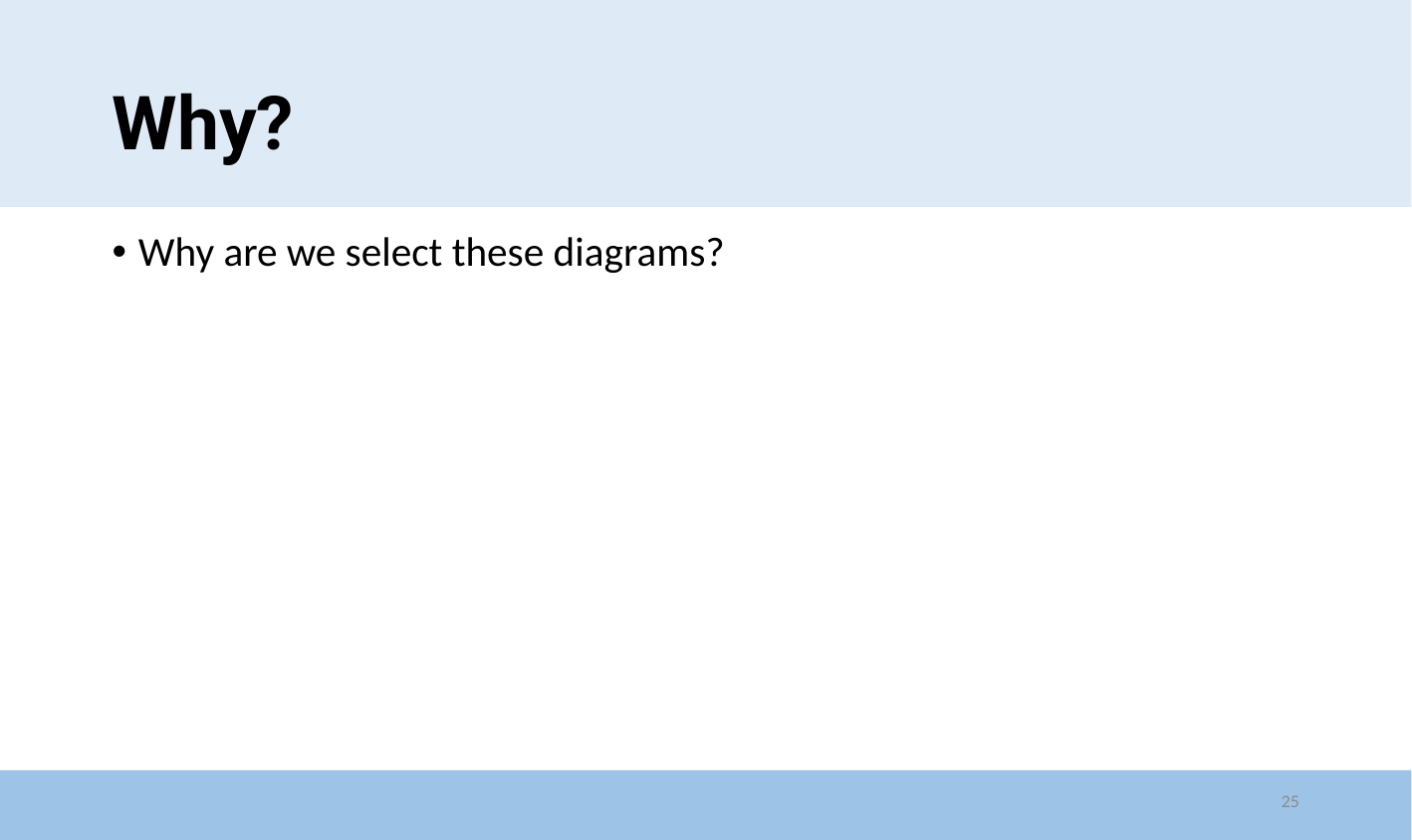

# Why?
Why are we select these diagrams?
25